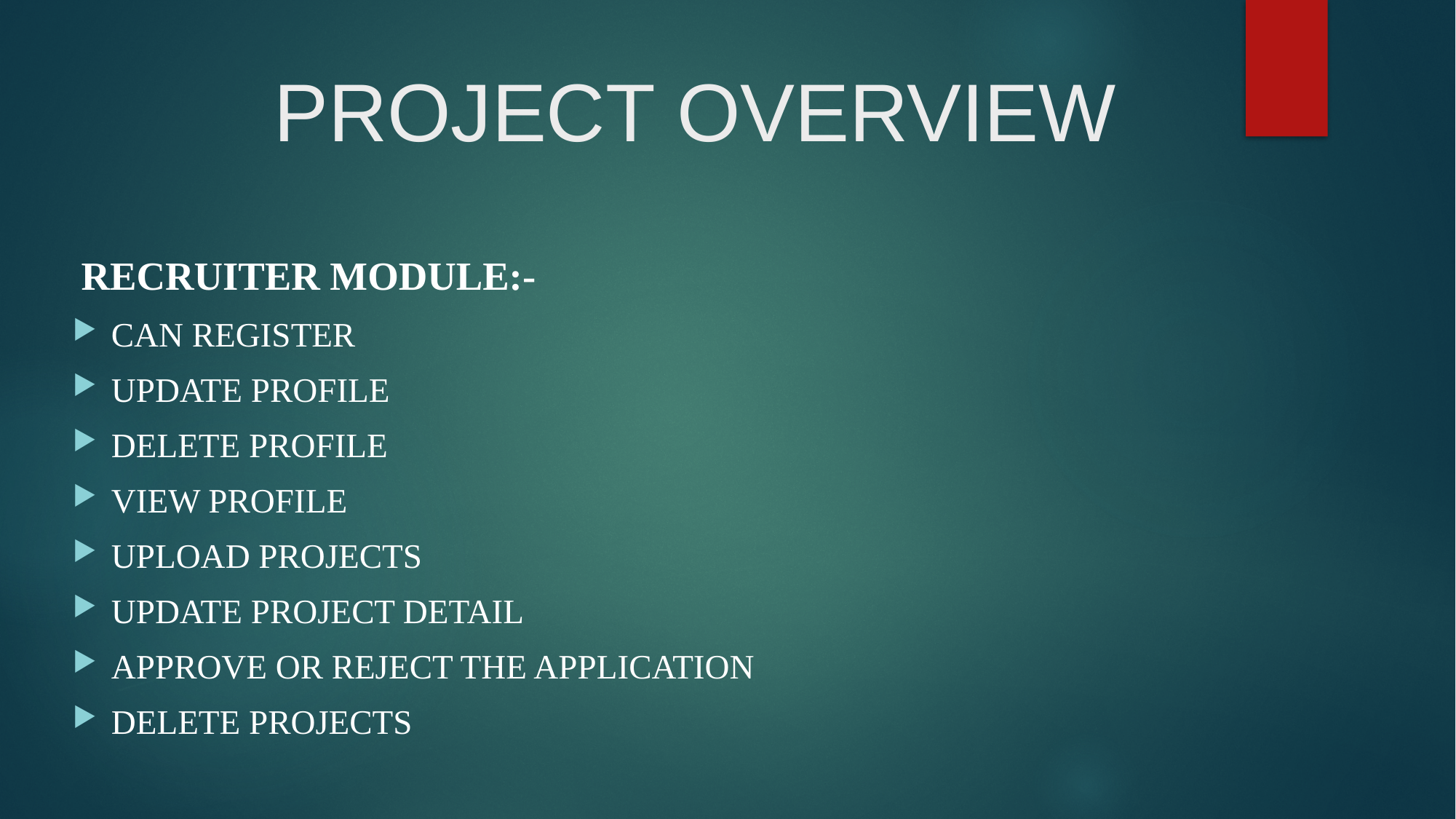

# PROJECT OVERVIEW
 RECRUITER MODULE:-
CAN REGISTER
UPDATE PROFILE
DELETE PROFILE
VIEW PROFILE
UPLOAD PROJECTS
UPDATE PROJECT DETAIL
APPROVE OR REJECT THE APPLICATION
DELETE PROJECTS